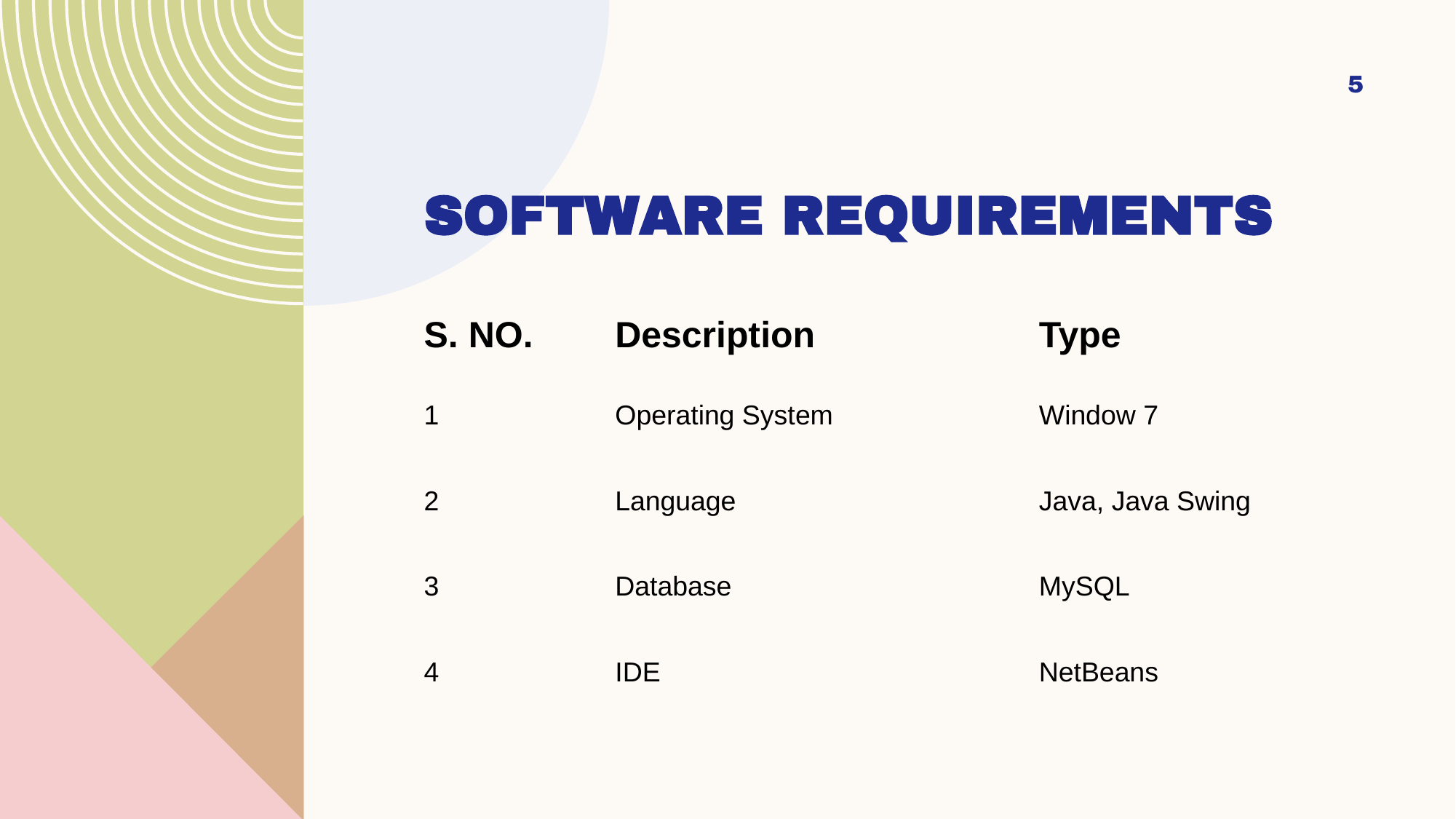

5
# Software requirements
| S. NO. | Description | Type |
| --- | --- | --- |
| 1 | Operating System | Window 7 |
| 2 | Language | Java, Java Swing |
| 3 | Database | MySQL |
| 4 | IDE | NetBeans |